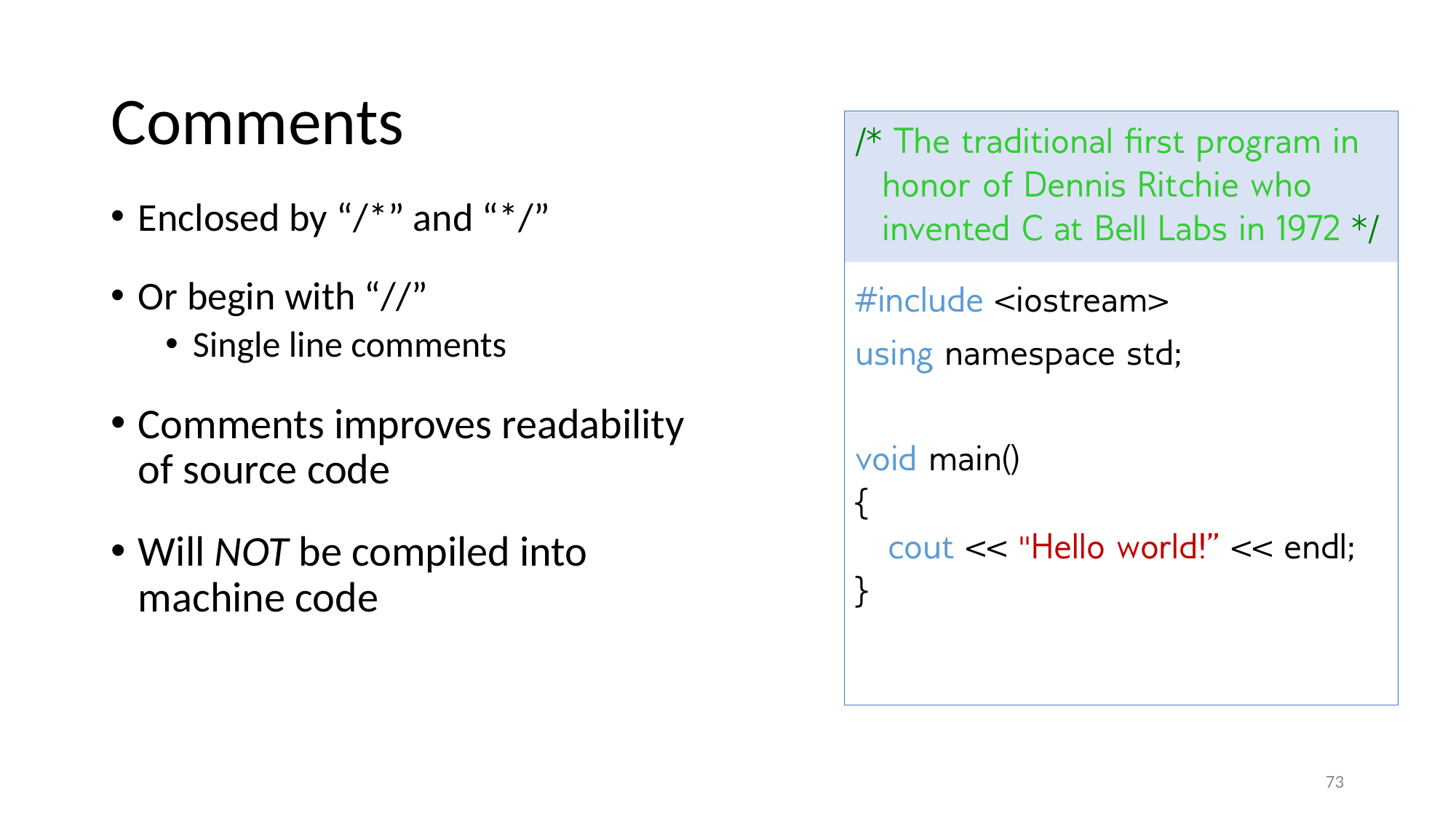

# Comments

/* The traditional first program in honor of Dennis Ritchie who invented C at Bell Labs in 1972 */
#include <iostream>
using namespace std;

void main()
{
   cout << "Hello world!” << endl;
}

Enclosed by “/*” and “*/”
Or begin with “//”
Single line comments
Comments improves readability of source code
Will NOT be compiled into machine code

73